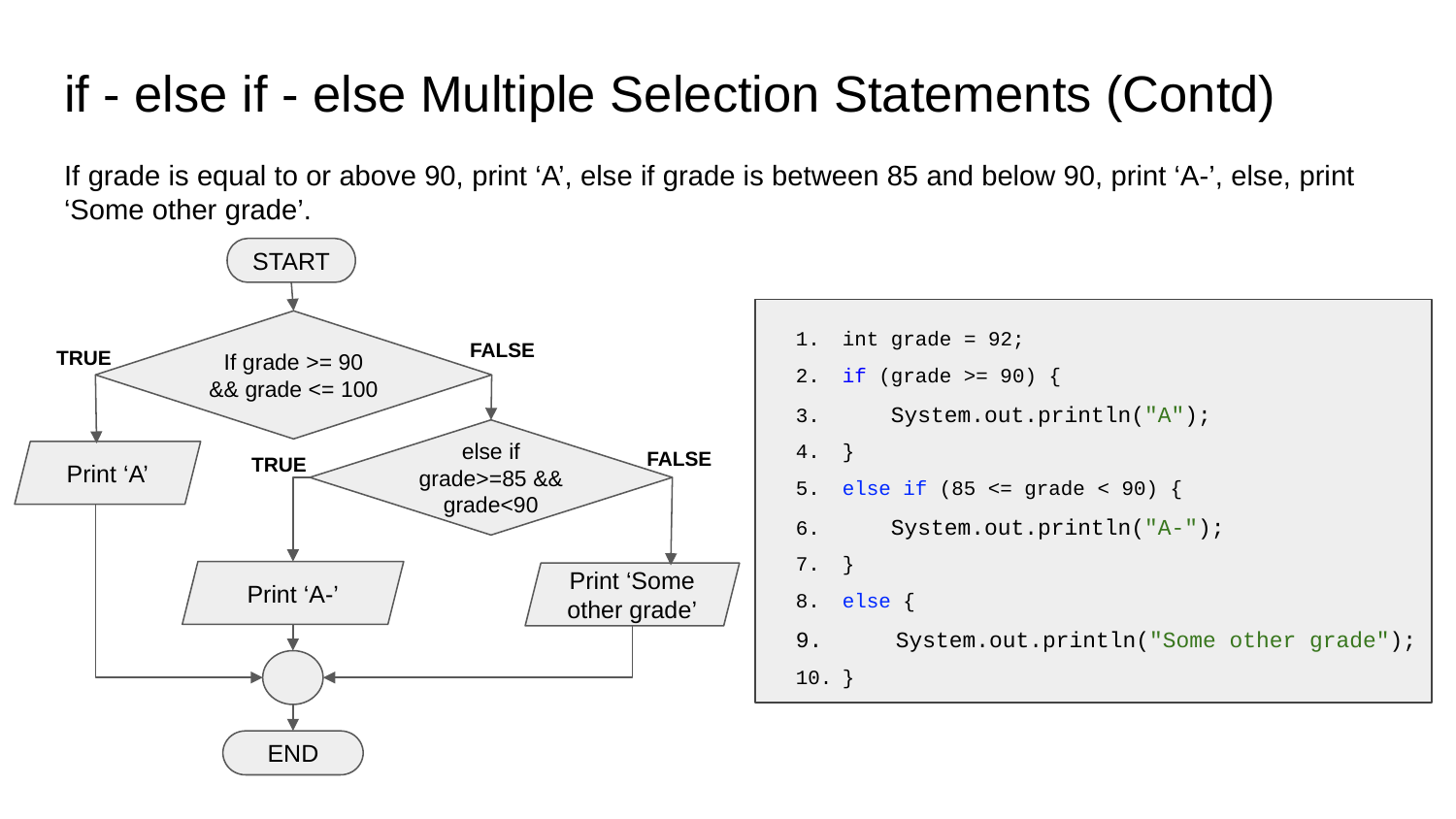

# if - else if - else Multiple Selection Statements (Contd)
If grade is equal to or above 90, print ‘A’, else if grade is between 85 and below 90, print ‘A-’, else, print ‘Some other grade’.
START
int grade = 92;
if (grade >= 90) {
    System.out.println("A");
}
else if (85 <= grade < 90) {
    System.out.println("A-");
}
else {
    System.out.println("Some other grade");
}
If grade >= 90 && grade <= 100
FALSE
TRUE
else if grade>=85 && grade<90
FALSE
TRUE
Print ‘A’
Print ‘A-’
Print ‘Some other grade’

END